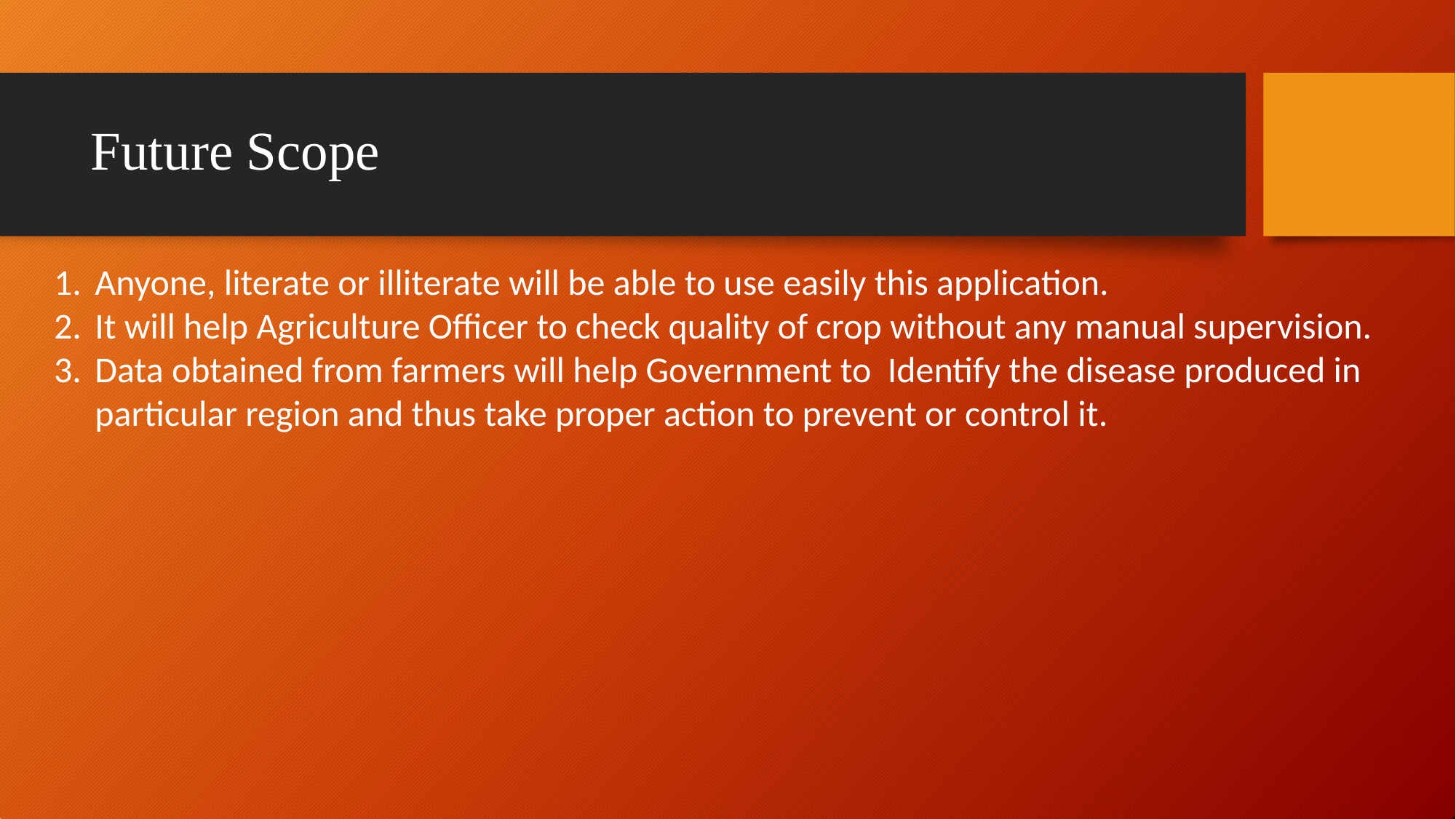

# Future Scope
Anyone, literate or illiterate will be able to use easily this application.
It will help Agriculture Officer to check quality of crop without any manual supervision.
Data obtained from farmers will help Government to  Identify the disease produced in particular region and thus take proper action to prevent or control it.